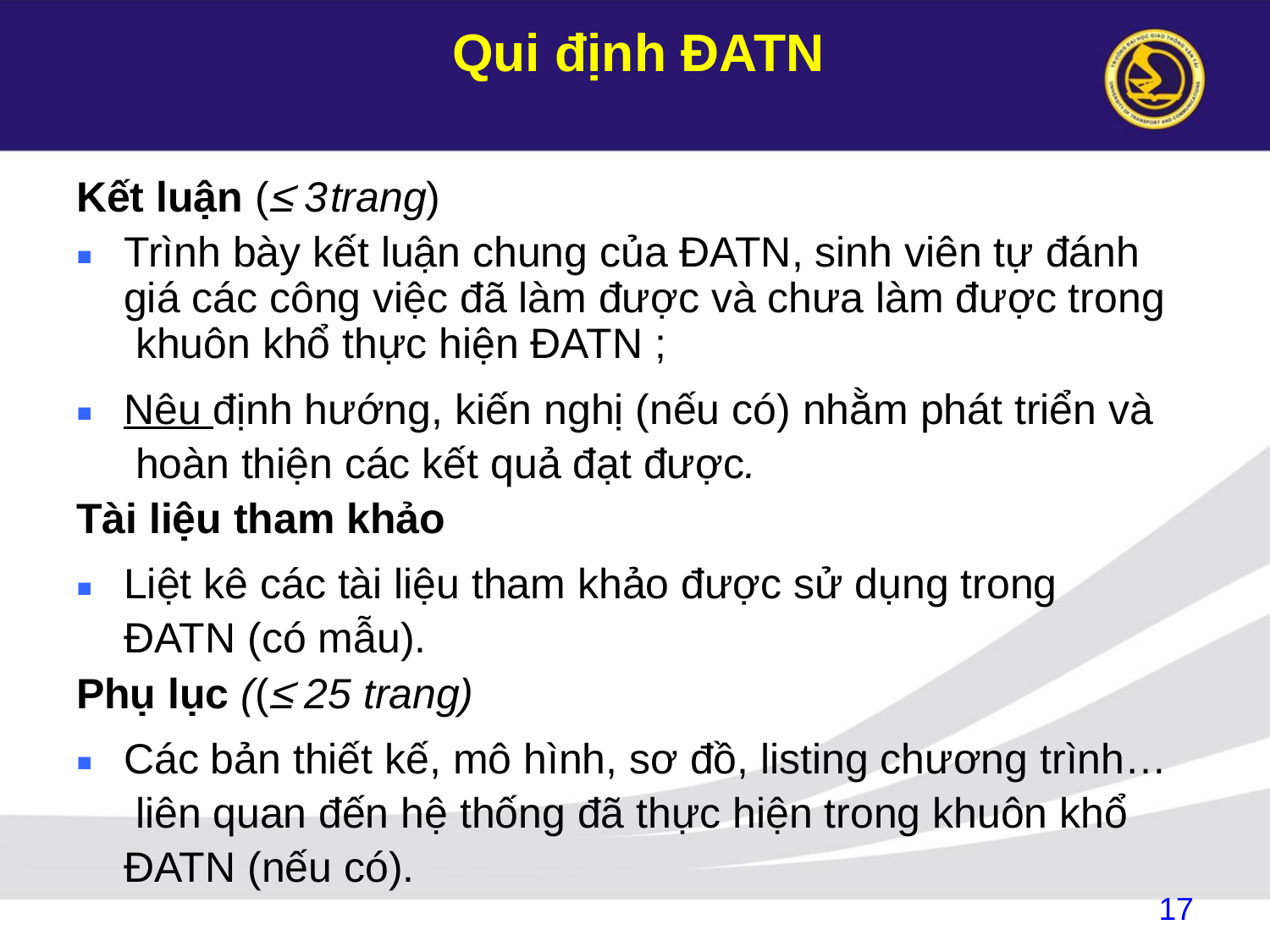

# Qui định ĐATN
Kết luận (≤ 3	trang)
Trình bày kết luận chung của ĐATN, sinh viên tự đánh  giá các công việc đã làm được và chưa làm được trong  khuôn khổ thực hiện ĐATN ;
Nêu định hướng, kiến nghị (nếu có) nhằm phát triển và  hoàn thiện các kết quả đạt được.
Tài liệu tham khảo
Liệt kê các tài liệu tham khảo được sử dụng trong  ĐATN (có mẫu).
Phụ lục ((≤ 25 trang)
Các bản thiết kế, mô hình, sơ đồ, listing chương trình…  liên quan đến hệ thống đã thực hiện trong khuôn khổ  ĐATN (nếu có).
17